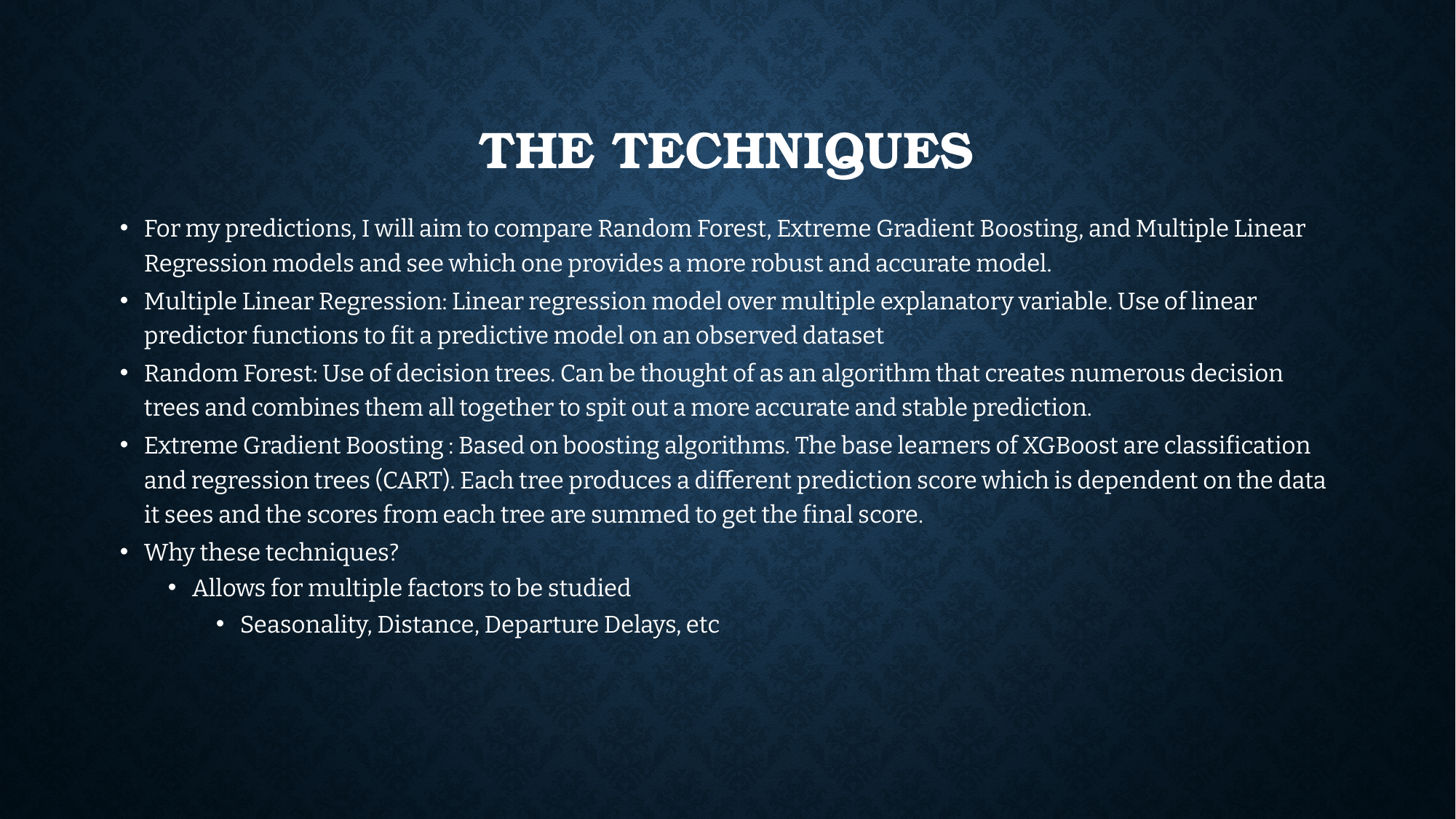

# The Techniques
For my predictions, I will aim to compare Random Forest, Extreme Gradient Boosting, and Multiple Linear Regression models and see which one provides a more robust and accurate model.
Multiple Linear Regression: Linear regression model over multiple explanatory variable. Use of linear predictor functions to fit a predictive model on an observed dataset
Random Forest: Use of decision trees. Can be thought of as an algorithm that creates numerous decision trees and combines them all together to spit out a more accurate and stable prediction.
Extreme Gradient Boosting : Based on boosting algorithms. The base learners of XGBoost are classification and regression trees (CART). Each tree produces a different prediction score which is dependent on the data it sees and the scores from each tree are summed to get the final score.
Why these techniques?
Allows for multiple factors to be studied
Seasonality, Distance, Departure Delays, etc